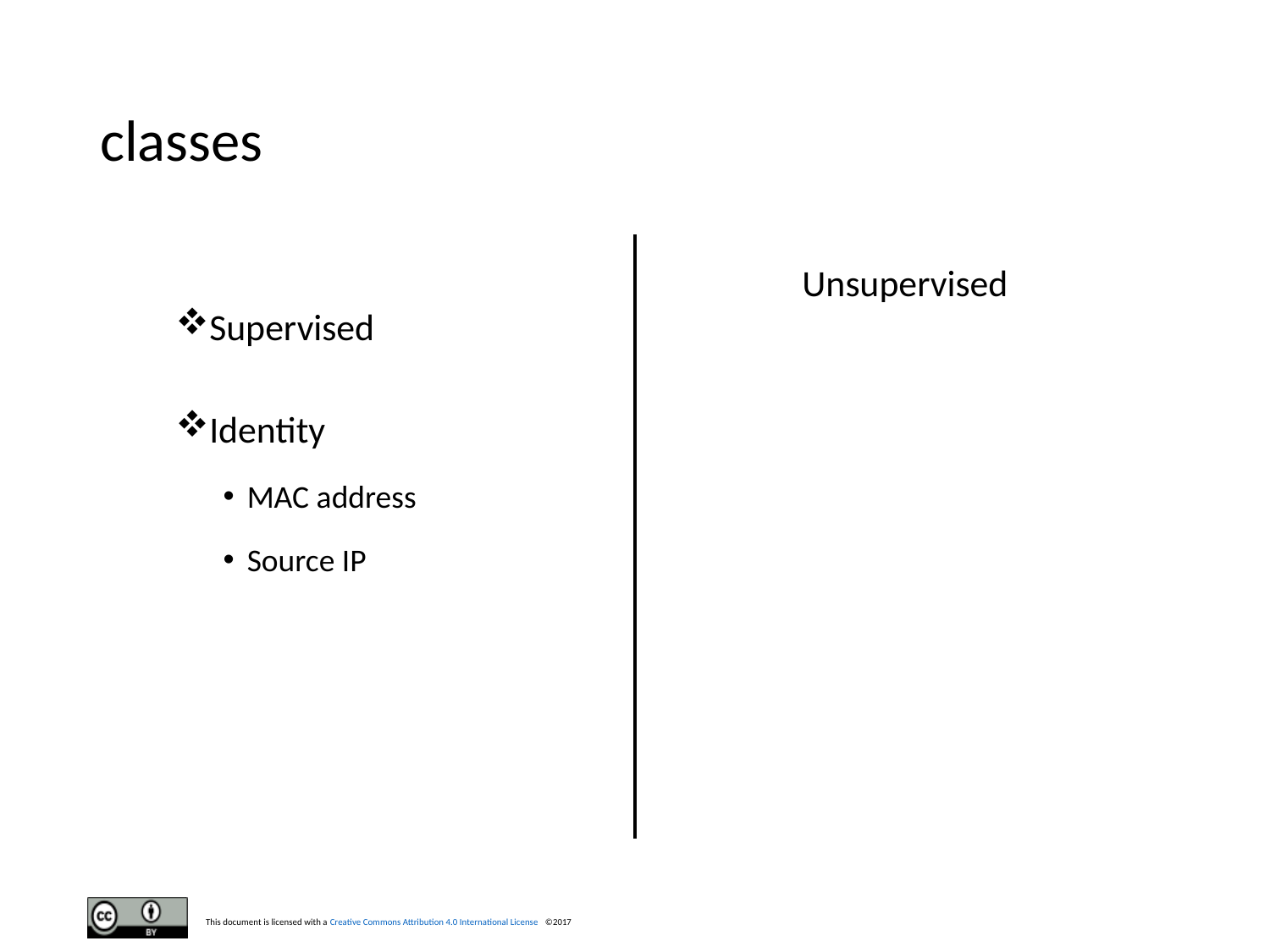

# classes
Supervised
Identity
MAC address
Source IP

Unsupervised